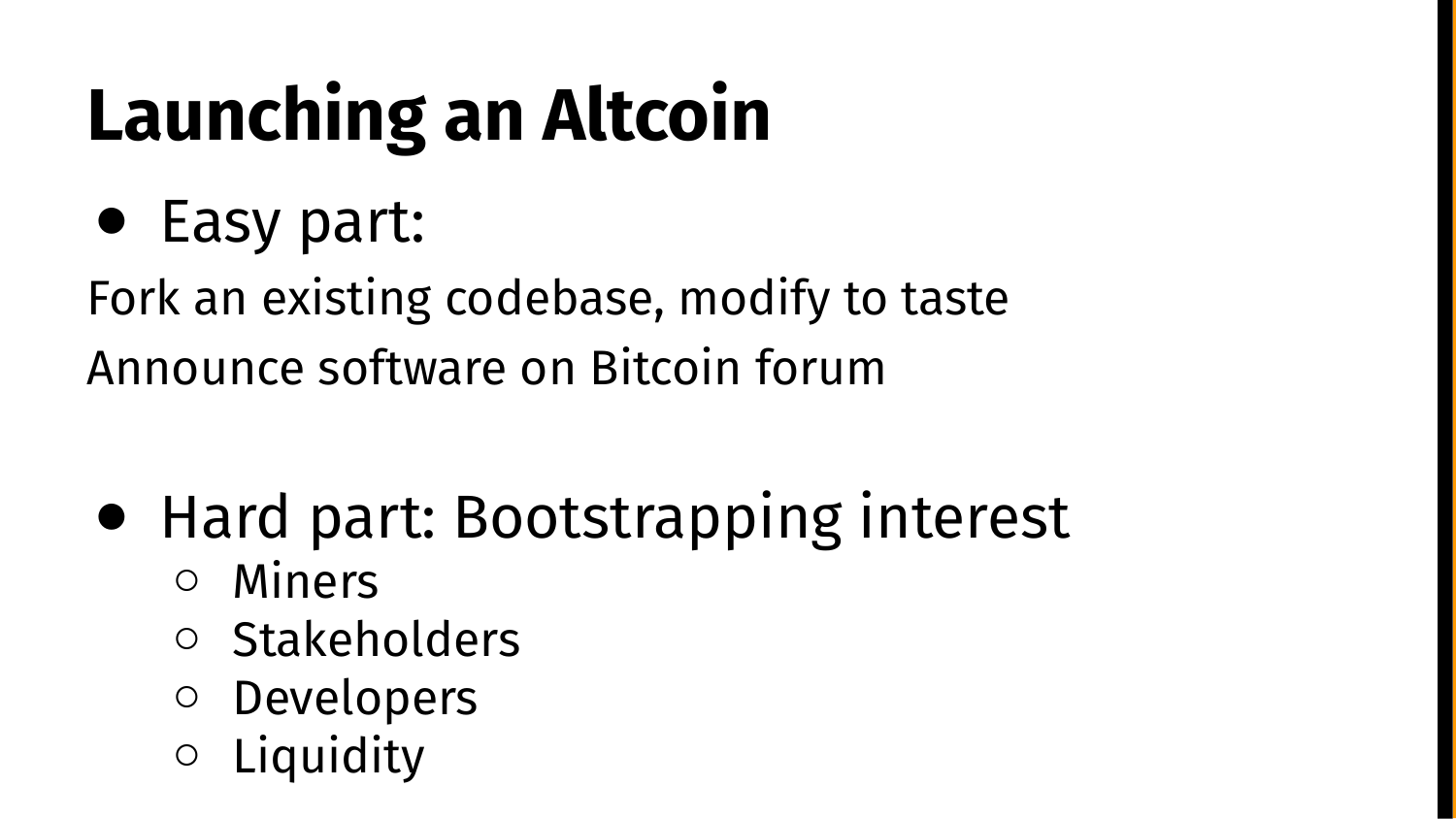

Launching an Altcoin
Easy part:
Fork an existing codebase, modify to taste
Announce software on Bitcoin forum

Hard part: Bootstrapping interest
Miners
Stakeholders
Developers
Liquidity